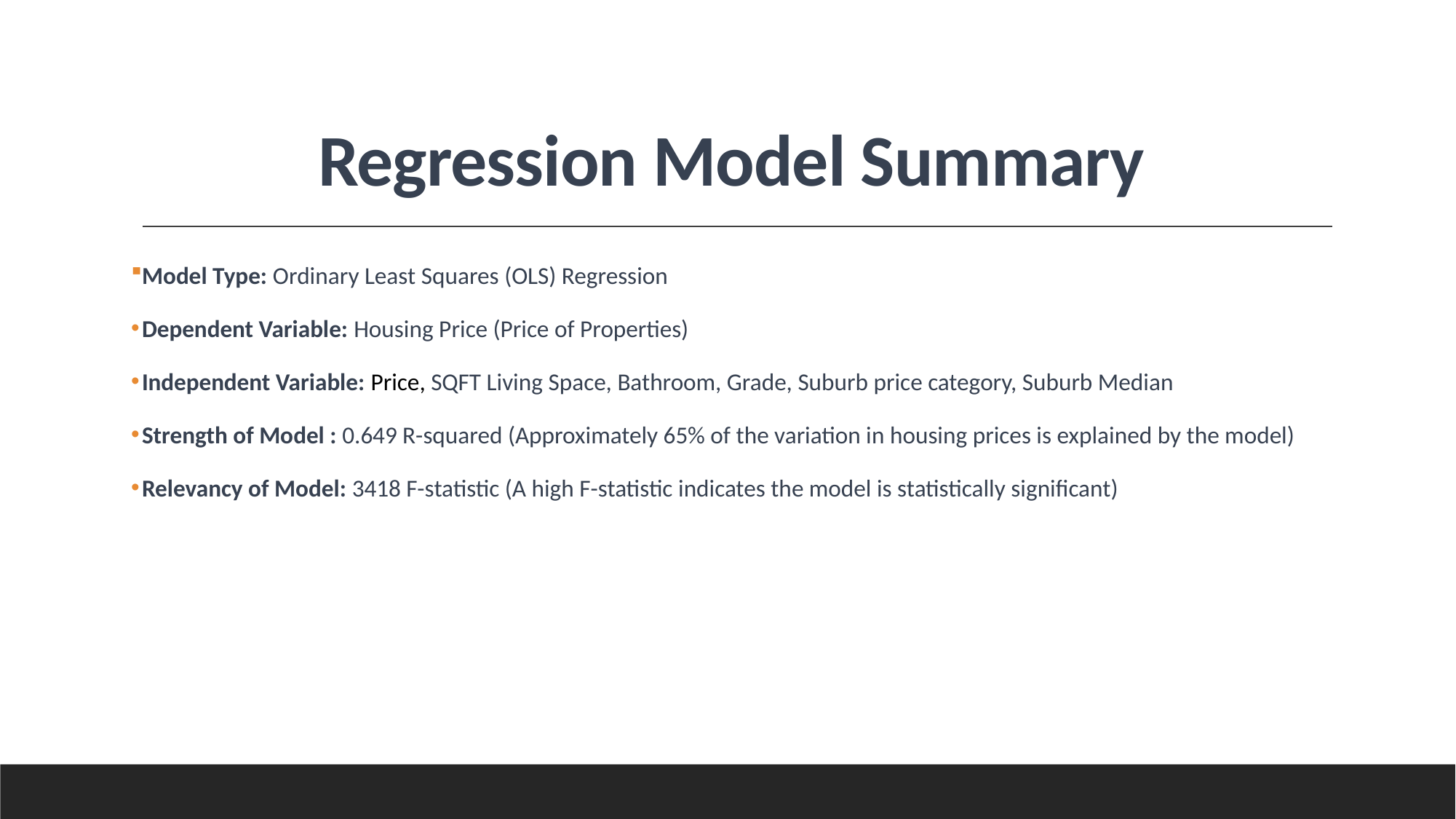

# Regression Model Summary
Model Type: Ordinary Least Squares (OLS) Regression
Dependent Variable: Housing Price (Price of Properties)
Independent Variable: Price, SQFT Living Space, Bathroom, Grade, Suburb price category, Suburb Median
Strength of Model : 0.649 R-squared (Approximately 65% of the variation in housing prices is explained by the model)
Relevancy of Model: 3418 F-statistic (A high F-statistic indicates the model is statistically significant)